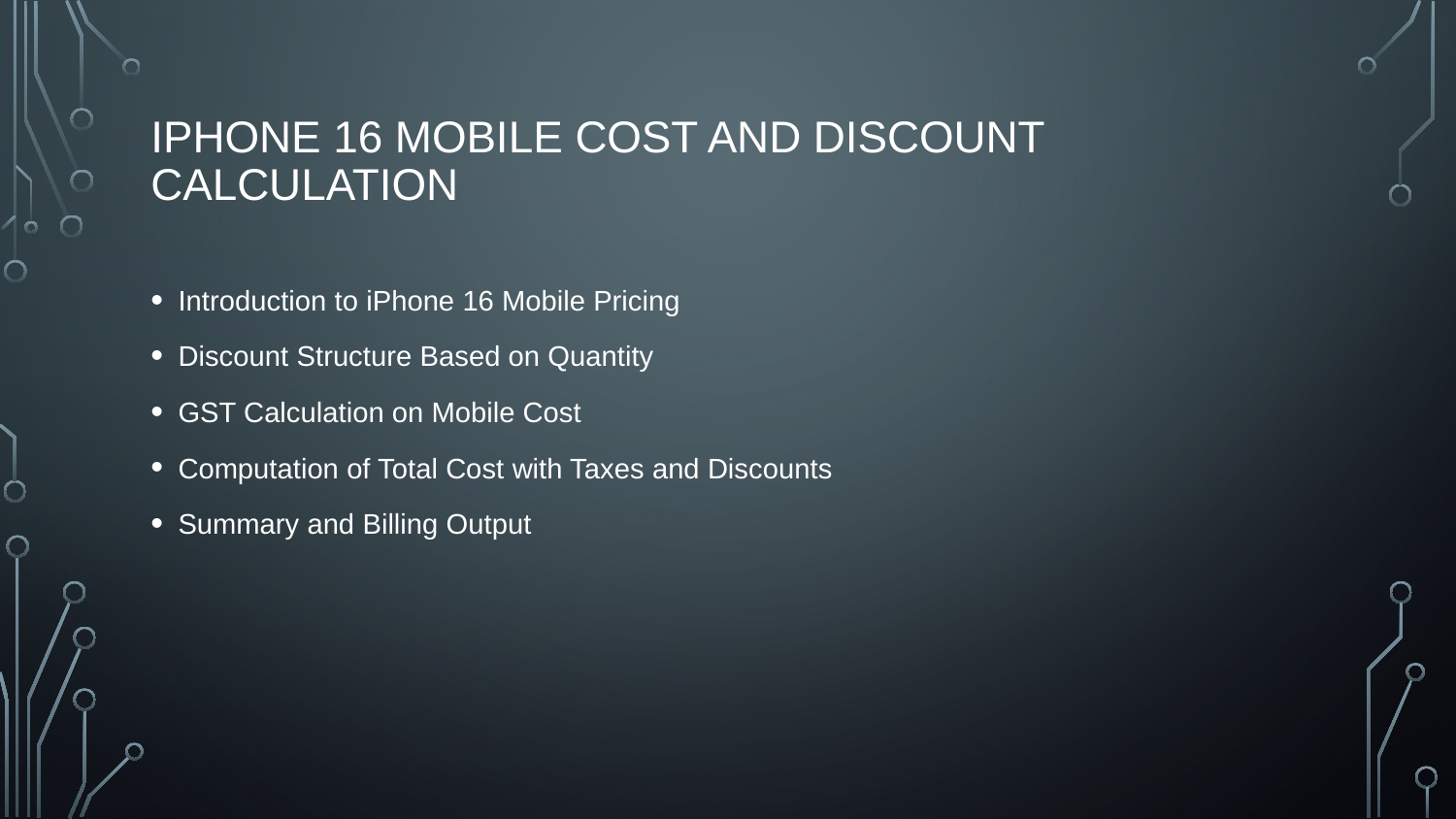

# IPhone 16 Mobile Cost and Discount Calculation
Introduction to iPhone 16 Mobile Pricing
Discount Structure Based on Quantity
GST Calculation on Mobile Cost
Computation of Total Cost with Taxes and Discounts
Summary and Billing Output